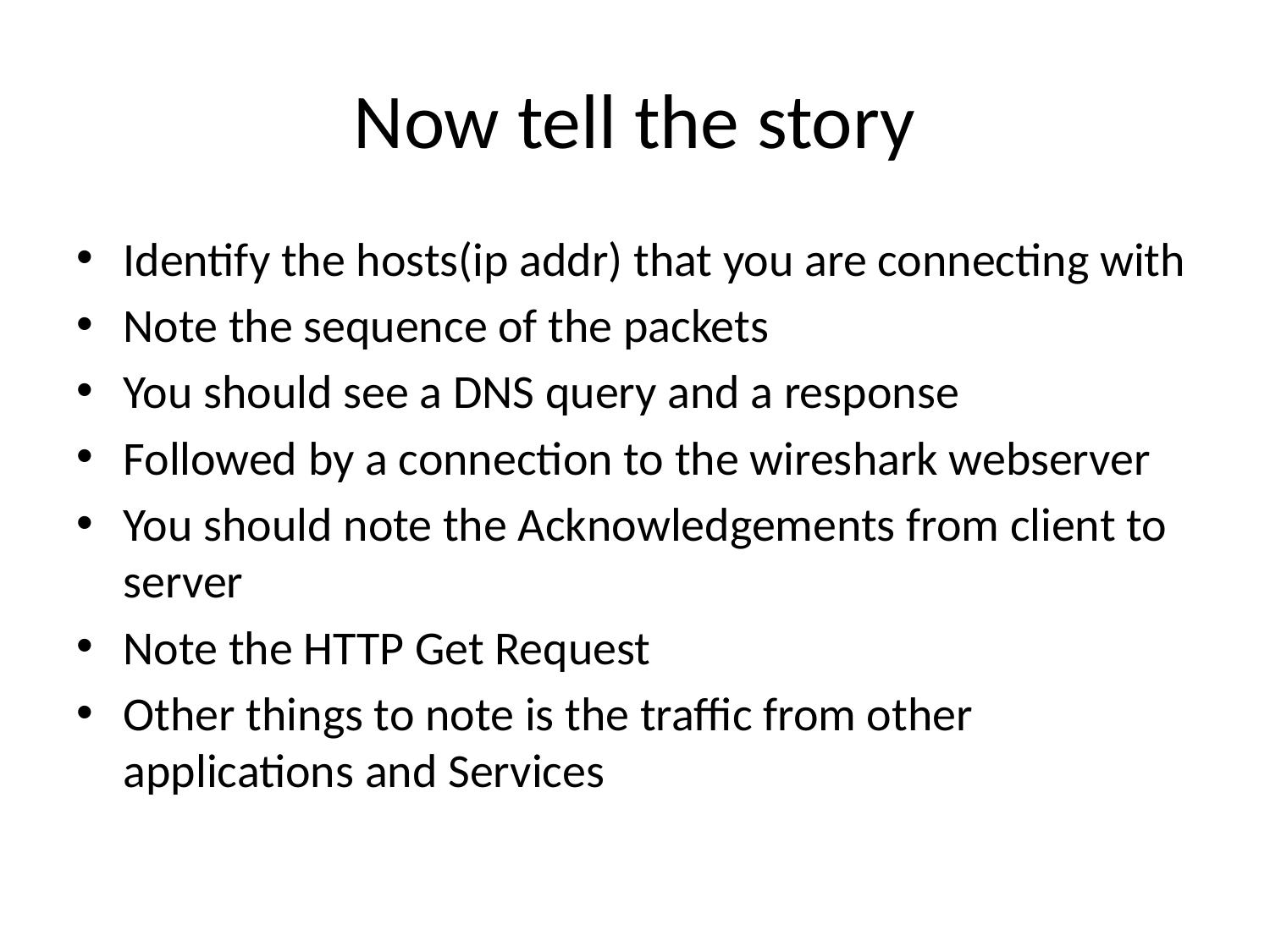

# Now tell the story
Identify the hosts(ip addr) that you are connecting with
Note the sequence of the packets
You should see a DNS query and a response
Followed by a connection to the wireshark webserver
You should note the Acknowledgements from client to server
Note the HTTP Get Request
Other things to note is the traffic from other applications and Services